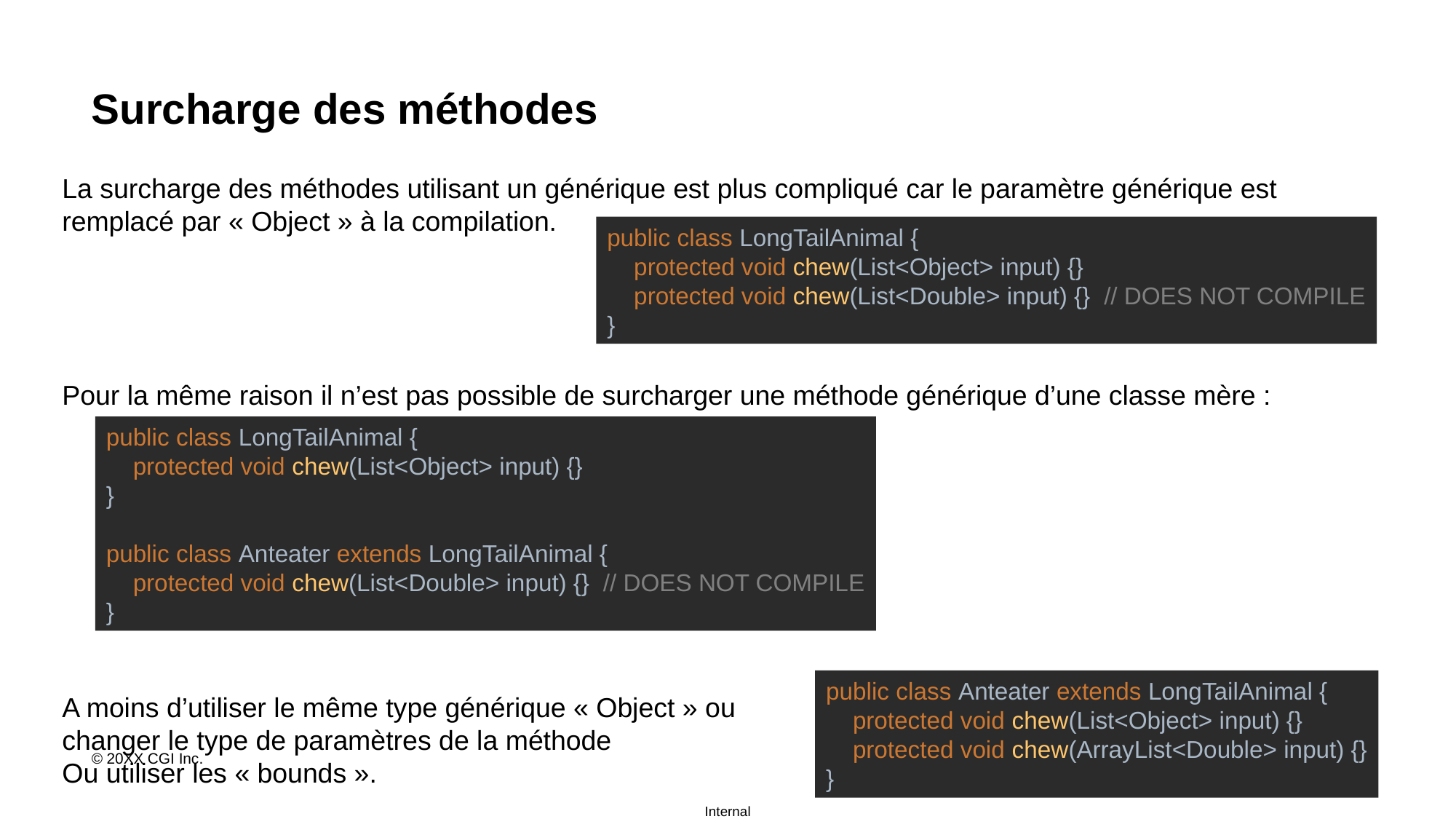

# Surcharge des méthodes
La surcharge des méthodes utilisant un générique est plus compliqué car le paramètre générique est remplacé par « Object » à la compilation.

public class LongTailAnimal {
    protected void chew(List<Object> input) {}
    protected void chew(List<Double> input) {}  // DOES NOT COMPILE
}
Pour la même raison il n’est pas possible de surcharger une méthode générique d’une classe mère :
public class LongTailAnimal {
    protected void chew(List<Object> input) {}
}
public class Anteater extends LongTailAnimal {
    protected void chew(List<Double> input) {}  // DOES NOT COMPILE
}

public class Anteater extends LongTailAnimal {
    protected void chew(List<Object> input) {}
    protected void chew(ArrayList<Double> input) {}
}
A moins d’utiliser le même type générique « Object » ou changer le type de paramètres de la méthode
Ou utiliser les « bounds ».
11